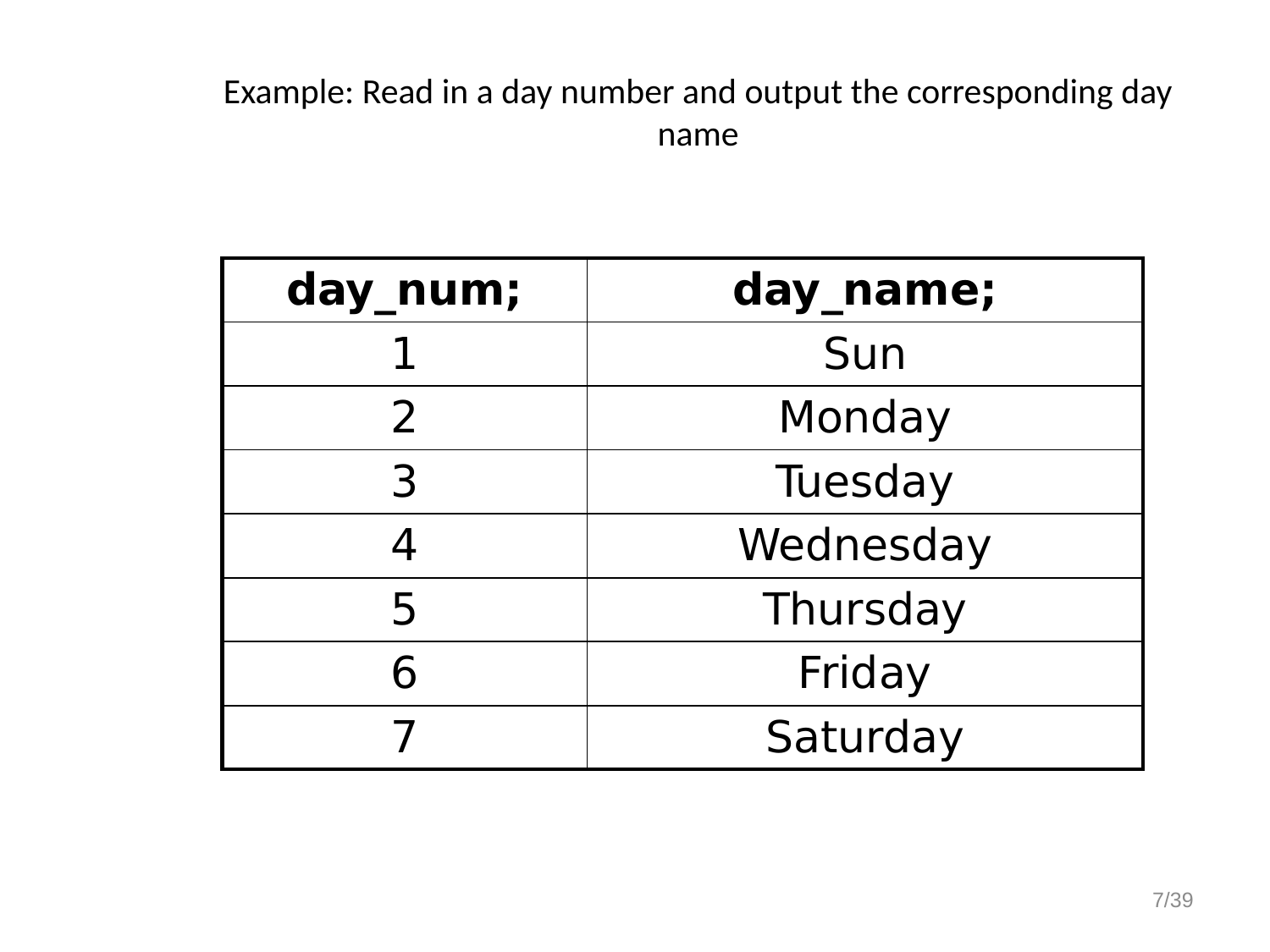

# Example: Read in a day number and output the corresponding day name
| day\_num; | day\_name; |
| --- | --- |
| 1 | Sun |
| 2 | Monday |
| 3 | Tuesday |
| 4 | Wednesday |
| 5 | Thursday |
| 6 | Friday |
| 7 | Saturday |
7/39